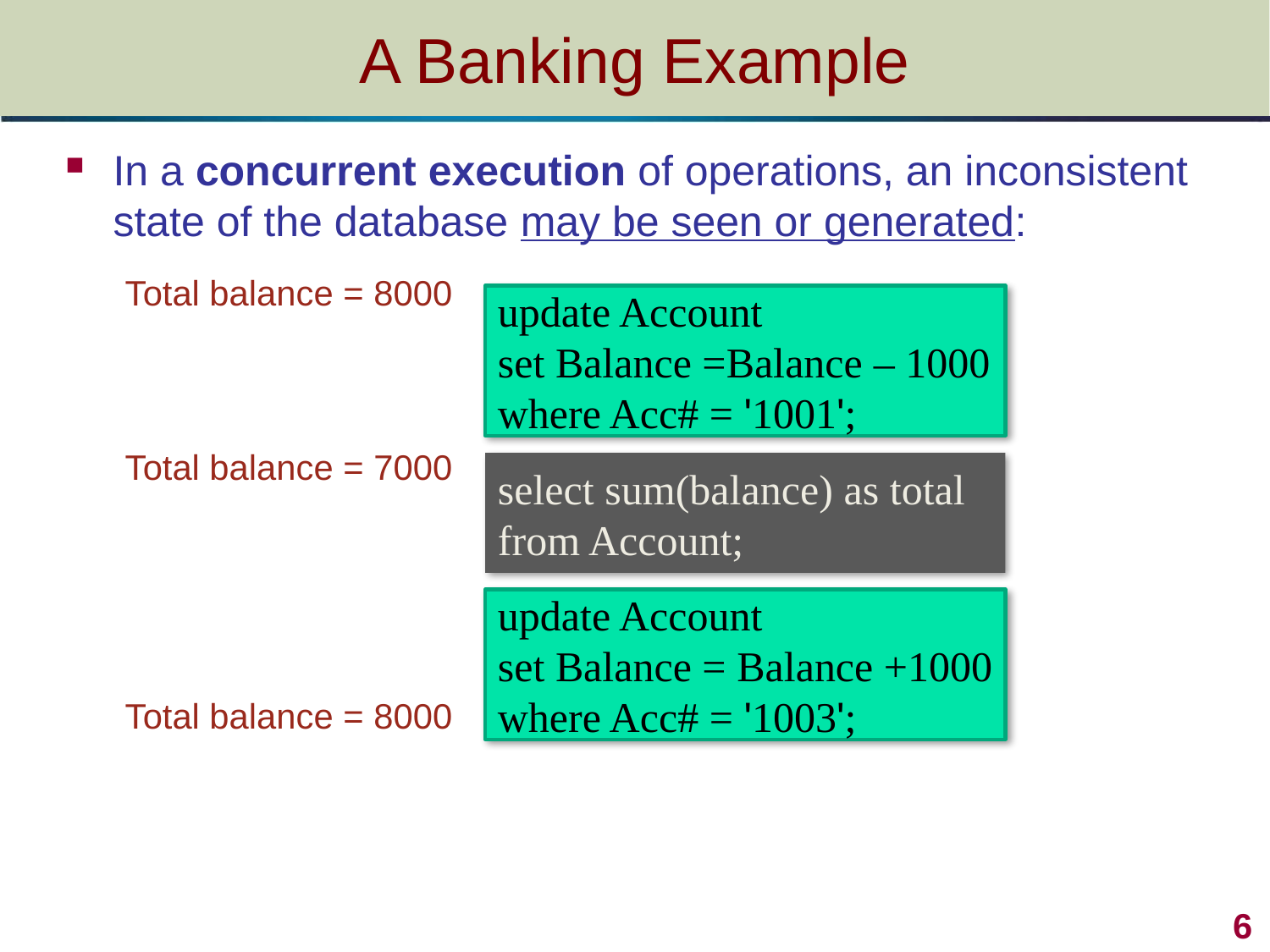

# A Banking Example
In a concurrent execution of operations, an inconsistent state of the database may be seen or generated:

Total balance = 8000
update Account
set Balance =Balance – 1000
where Acc# = '1001';
Total balance = 7000
select sum(balance) as total from Account;
update Account
set Balance = Balance +1000
where Acc# = '1003';
Total balance = 8000
6